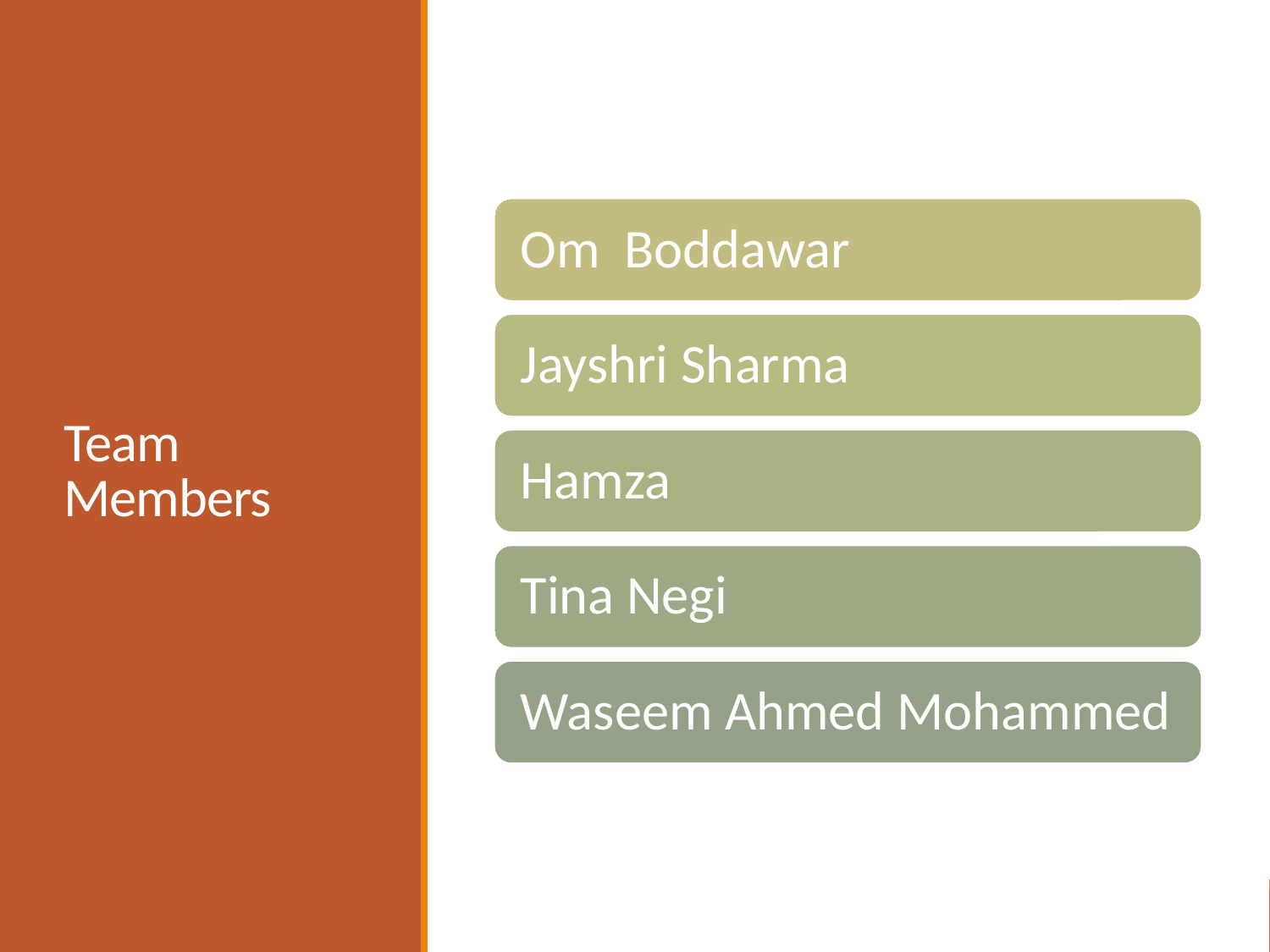

# Team Members
Om  Boddawar
Jayshri Sharma
Hamza
Tina Negi
Waseem Ahmed Mohammed